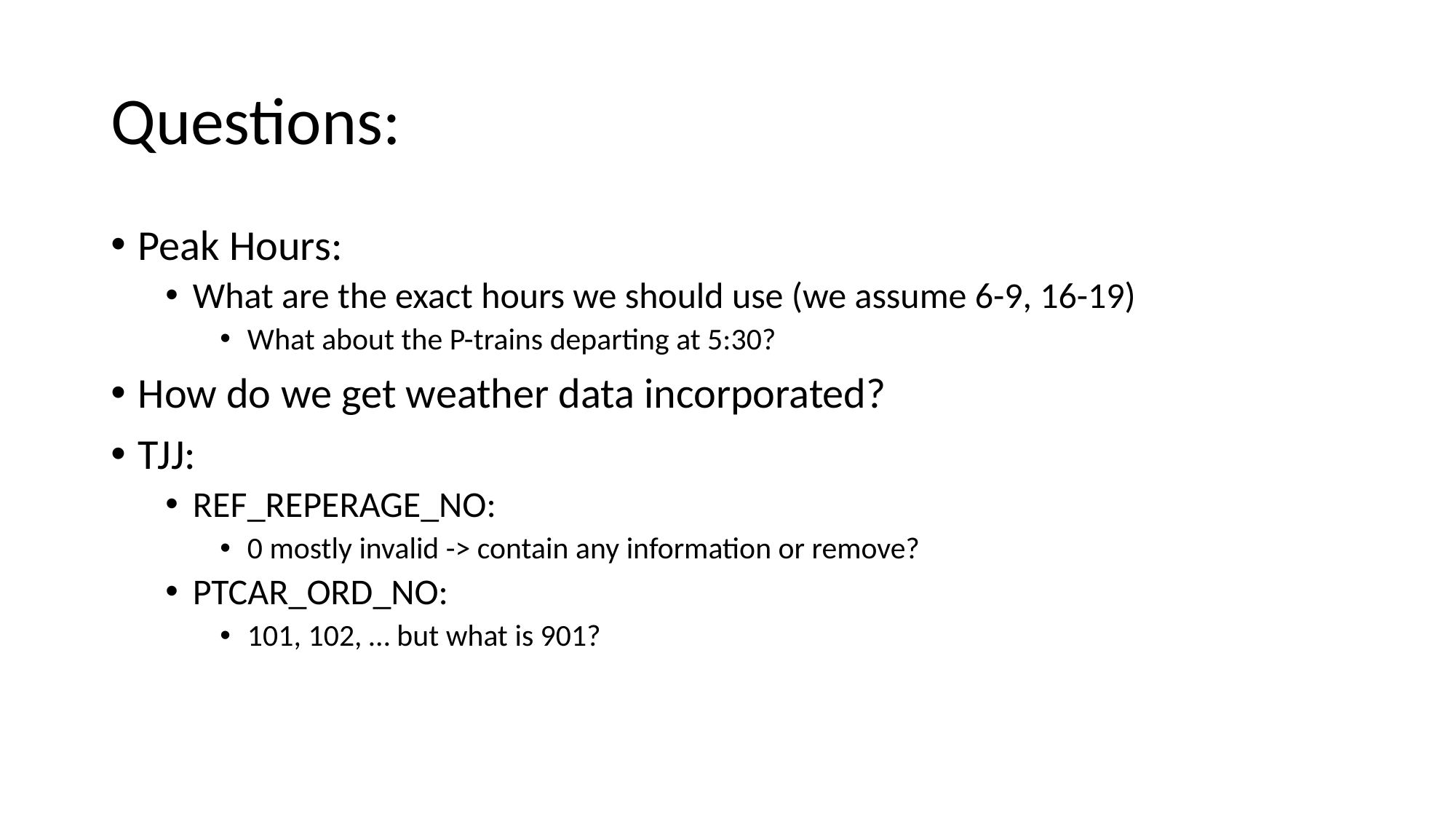

# Questions:
Peak Hours:
What are the exact hours we should use (we assume 6-9, 16-19)
What about the P-trains departing at 5:30?
How do we get weather data incorporated?
TJJ:
REF_REPERAGE_NO:
0 mostly invalid -> contain any information or remove?
PTCAR_ORD_NO:
101, 102, … but what is 901?